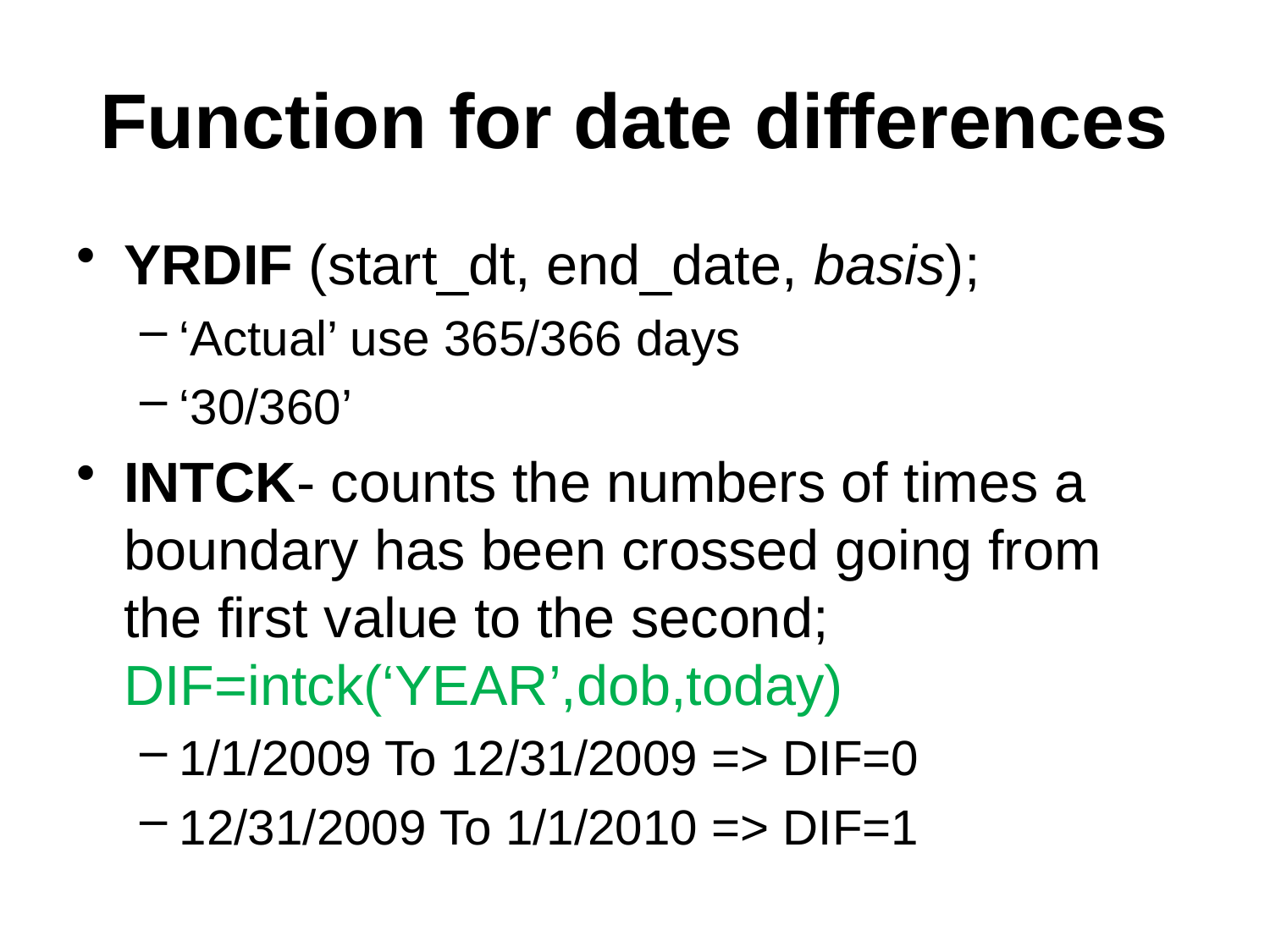

# Function for date differences
YRDIF (start_dt, end_date, basis);
‘Actual’ use 365/366 days
‘30/360’
INTCK- counts the numbers of times a boundary has been crossed going from the first value to the second;
DIF=intck(‘YEAR’,dob,today)
1/1/2009 To 12/31/2009 => DIF=0
12/31/2009 To 1/1/2010 => DIF=1